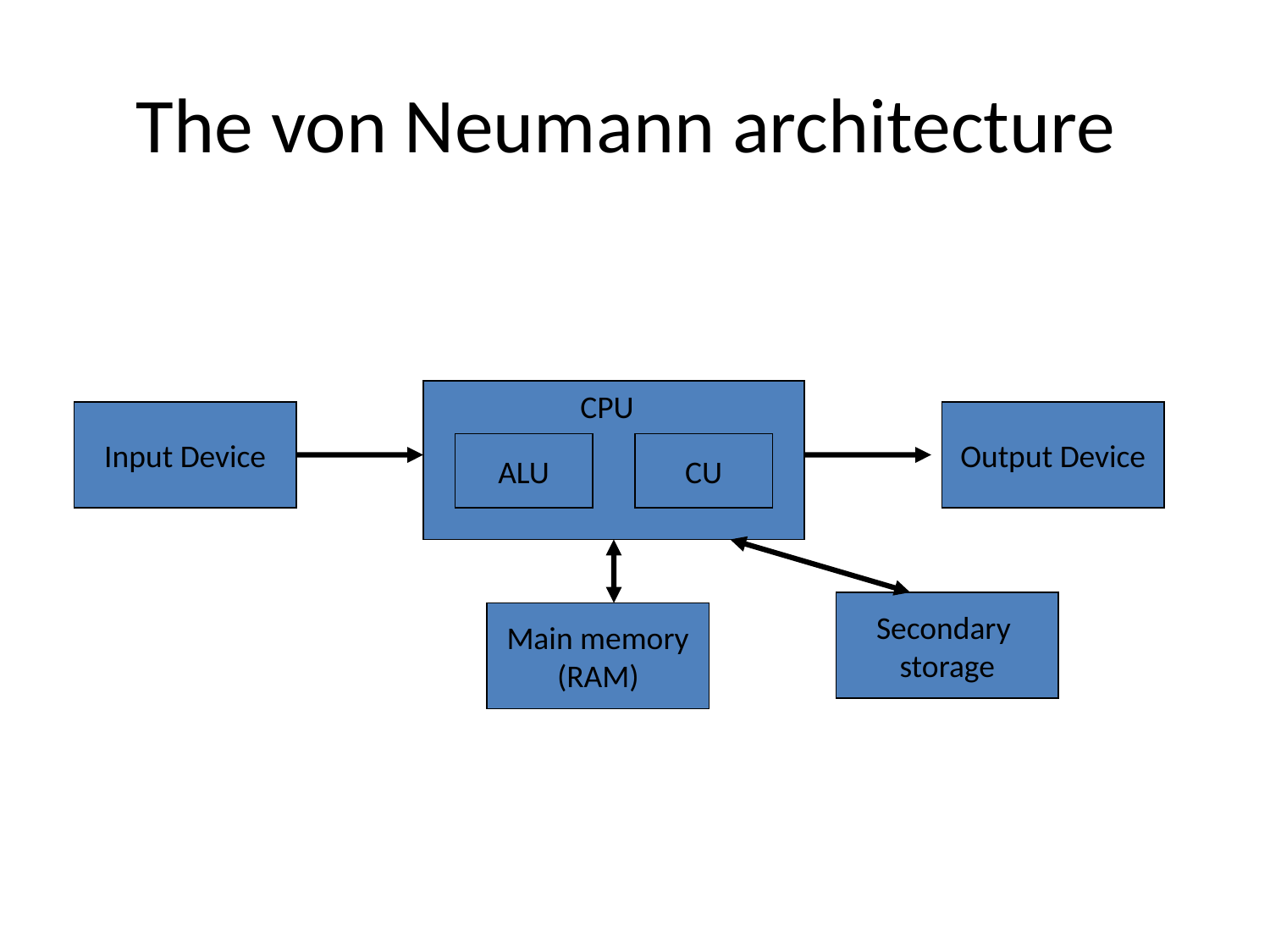

# The von Neumann architecture

CPU
Input Device
Output Device
ALU
CU

Secondary
storage
Main memory
(RAM)